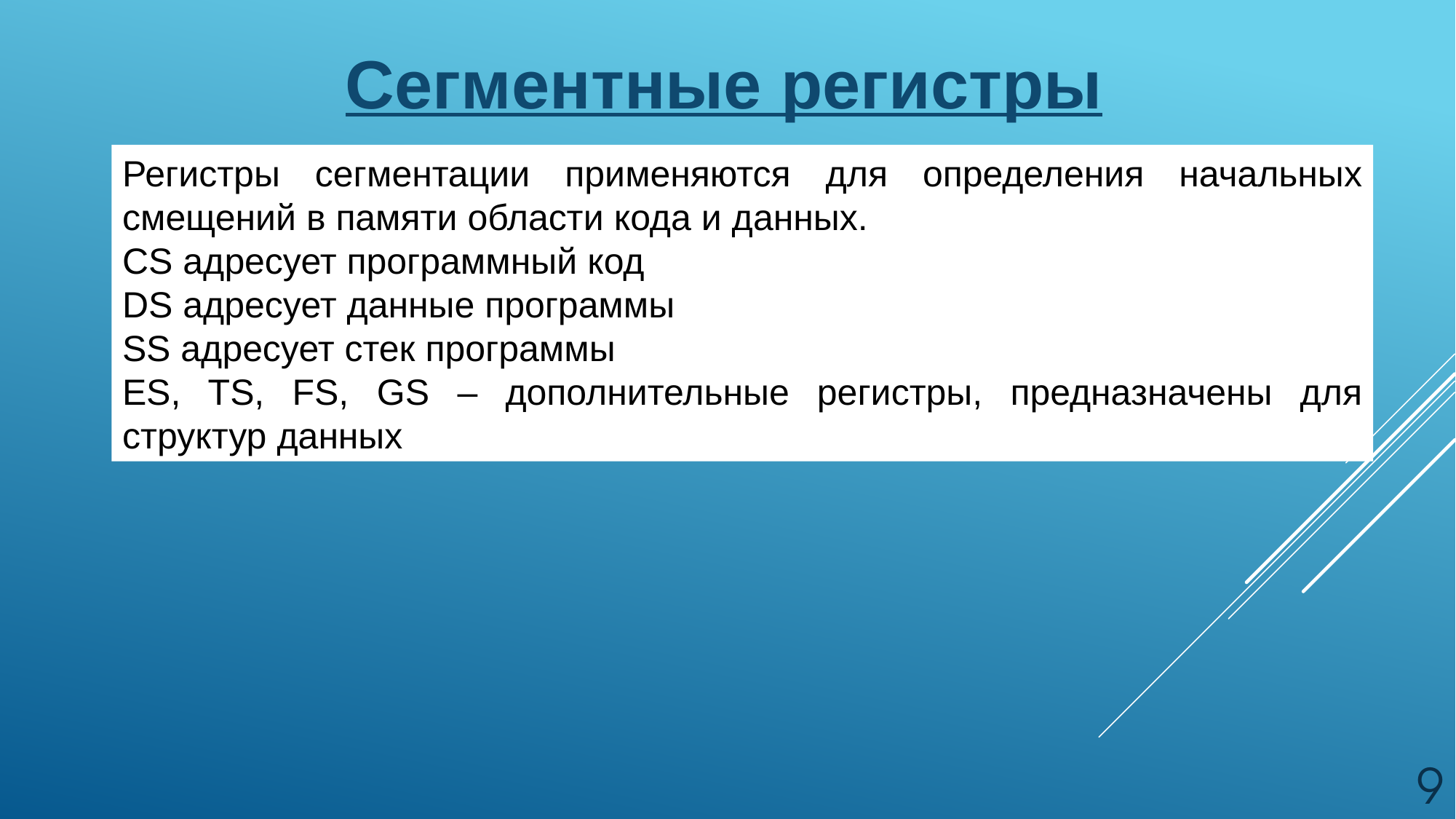

Сегментные регистры
Регистры сегментации применяются для определения начальных смещений в памяти области кода и данных.
CS адресует программный код
DS адресует данные программы
SS адресует стек программы
ES, TS, FS, GS – дополнительные регистры, предназначены для структур данных
9